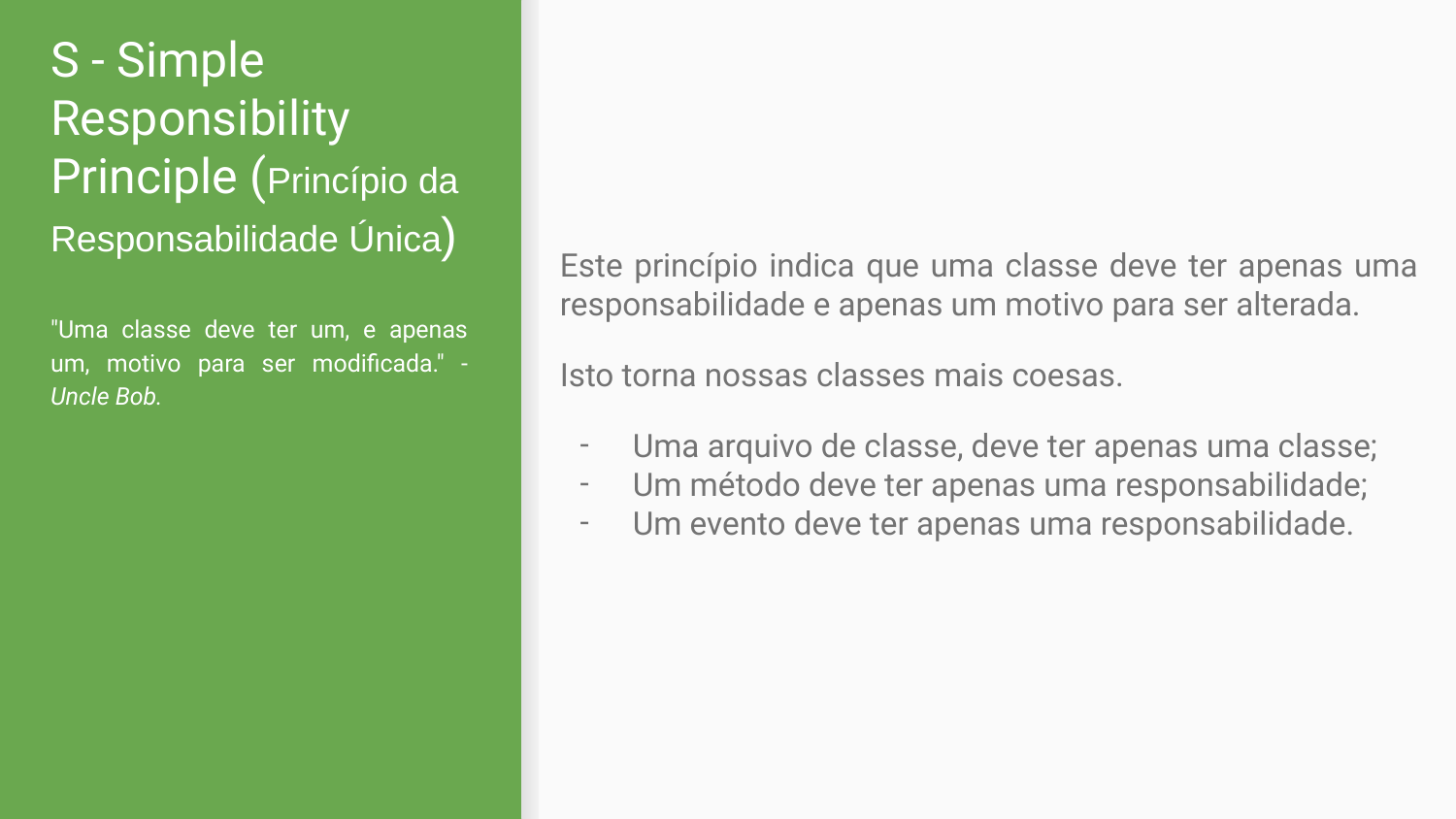

# S - Simple Responsibility Principle (Princípio da Responsabilidade Única)
Este princípio indica que uma classe deve ter apenas uma responsabilidade e apenas um motivo para ser alterada.
Isto torna nossas classes mais coesas.
Uma arquivo de classe, deve ter apenas uma classe;
Um método deve ter apenas uma responsabilidade;
Um evento deve ter apenas uma responsabilidade.
"Uma classe deve ter um, e apenas um, motivo para ser modificada." - Uncle Bob.